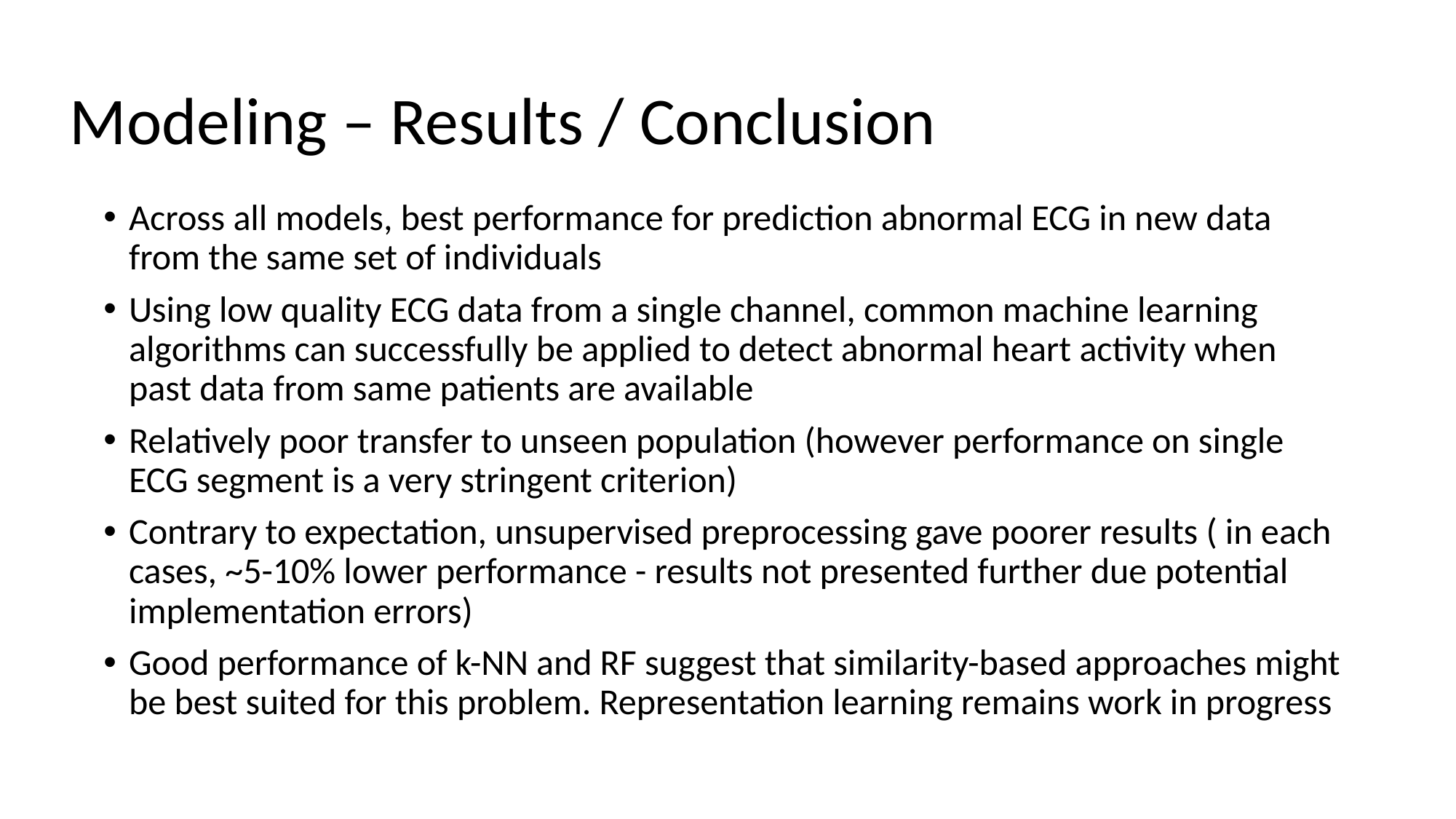

# Modeling – Results / Conclusion

Across all models, best performance for prediction abnormal ECG in new data from the same set of individuals
Using low quality ECG data from a single channel, common machine learning algorithms can successfully be applied to detect abnormal heart activity when past data from same patients are available
Relatively poor transfer to unseen population (however performance on single ECG segment is a very stringent criterion)
Contrary to expectation, unsupervised preprocessing gave poorer results ( in each cases, ~5-10% lower performance - results not presented further due potential implementation errors)
Good performance of k-NN and RF suggest that similarity-based approaches might be best suited for this problem. Representation learning remains work in progress